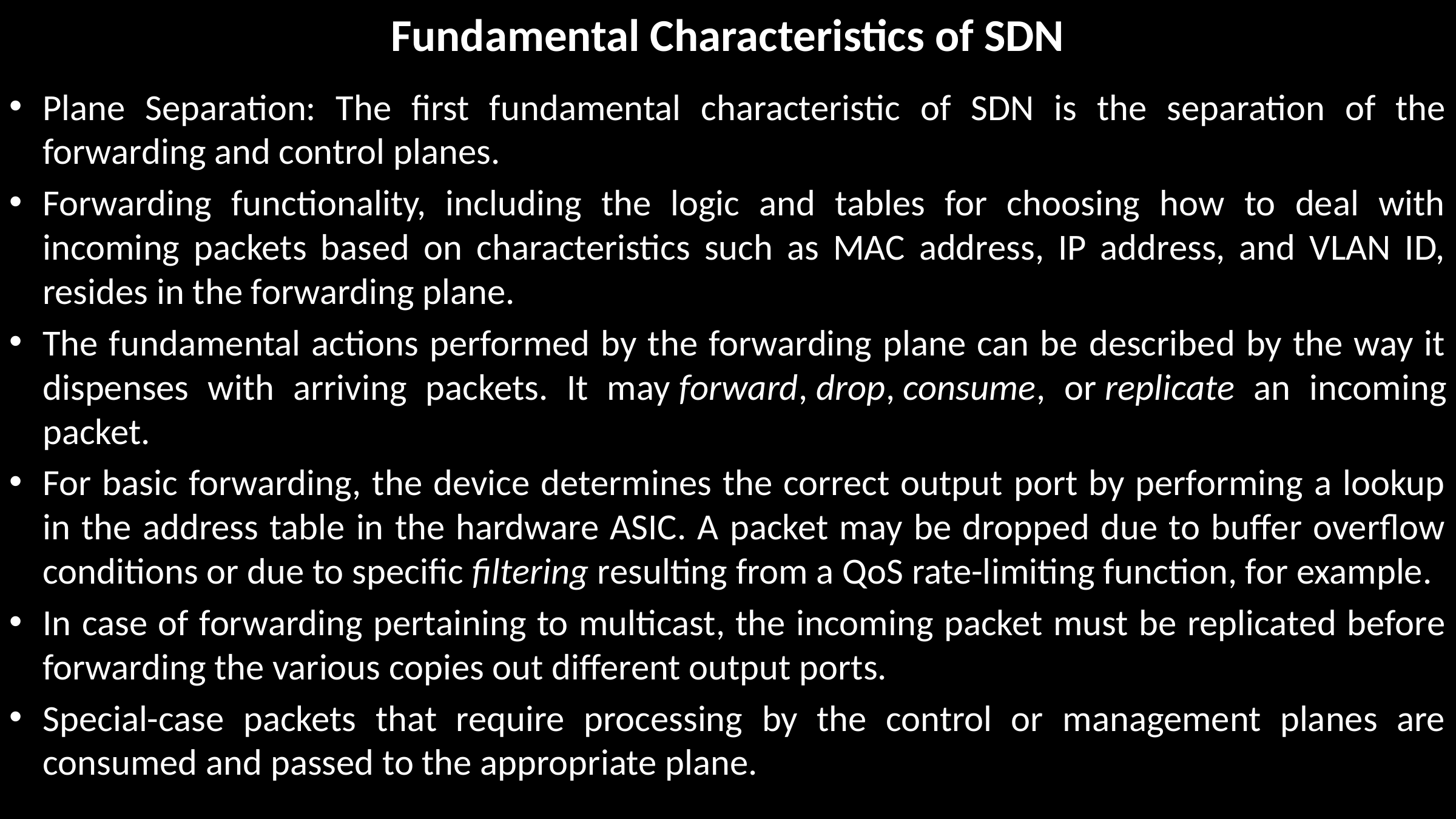

# Fundamental Characteristics of SDN
Plane Separation: The first fundamental characteristic of SDN is the separation of the forwarding and control planes.
Forwarding functionality, including the logic and tables for choosing how to deal with incoming packets based on characteristics such as MAC address, IP address, and VLAN ID, resides in the forwarding plane.
The fundamental actions performed by the forwarding plane can be described by the way it dispenses with arriving packets. It may forward, drop, consume, or replicate an incoming packet.
For basic forwarding, the device determines the correct output port by performing a lookup in the address table in the hardware ASIC. A packet may be dropped due to buffer overflow conditions or due to specific filtering resulting from a QoS rate-limiting function, for example.
In case of forwarding pertaining to multicast, the incoming packet must be replicated before forwarding the various copies out different output ports.
Special-case packets that require processing by the control or management planes are consumed and passed to the appropriate plane.